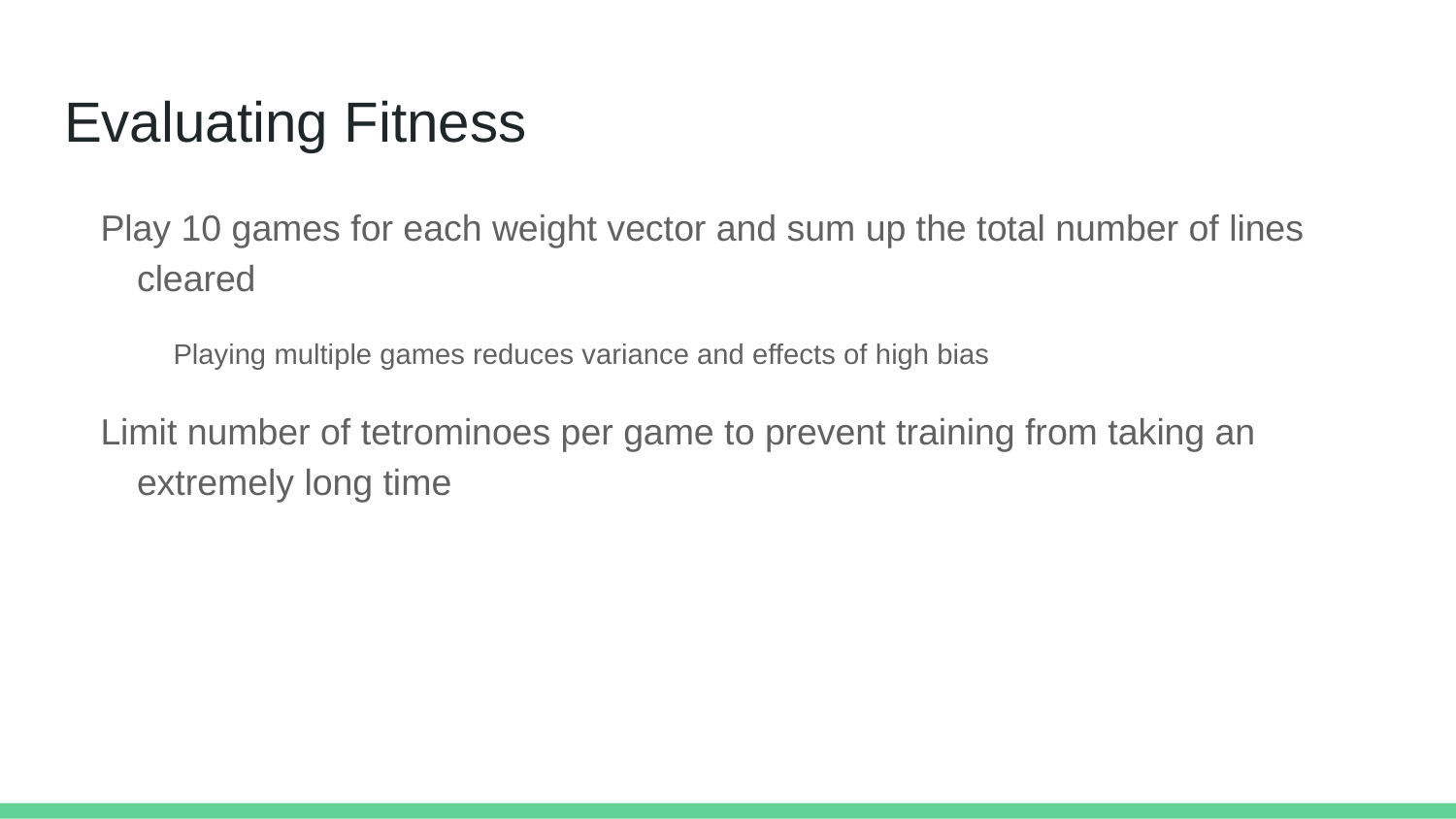

# Evaluating Fitness
Play 10 games for each weight vector and sum up the total number of lines cleared
Playing multiple games reduces variance and effects of high bias
Limit number of tetrominoes per game to prevent training from taking an extremely long time